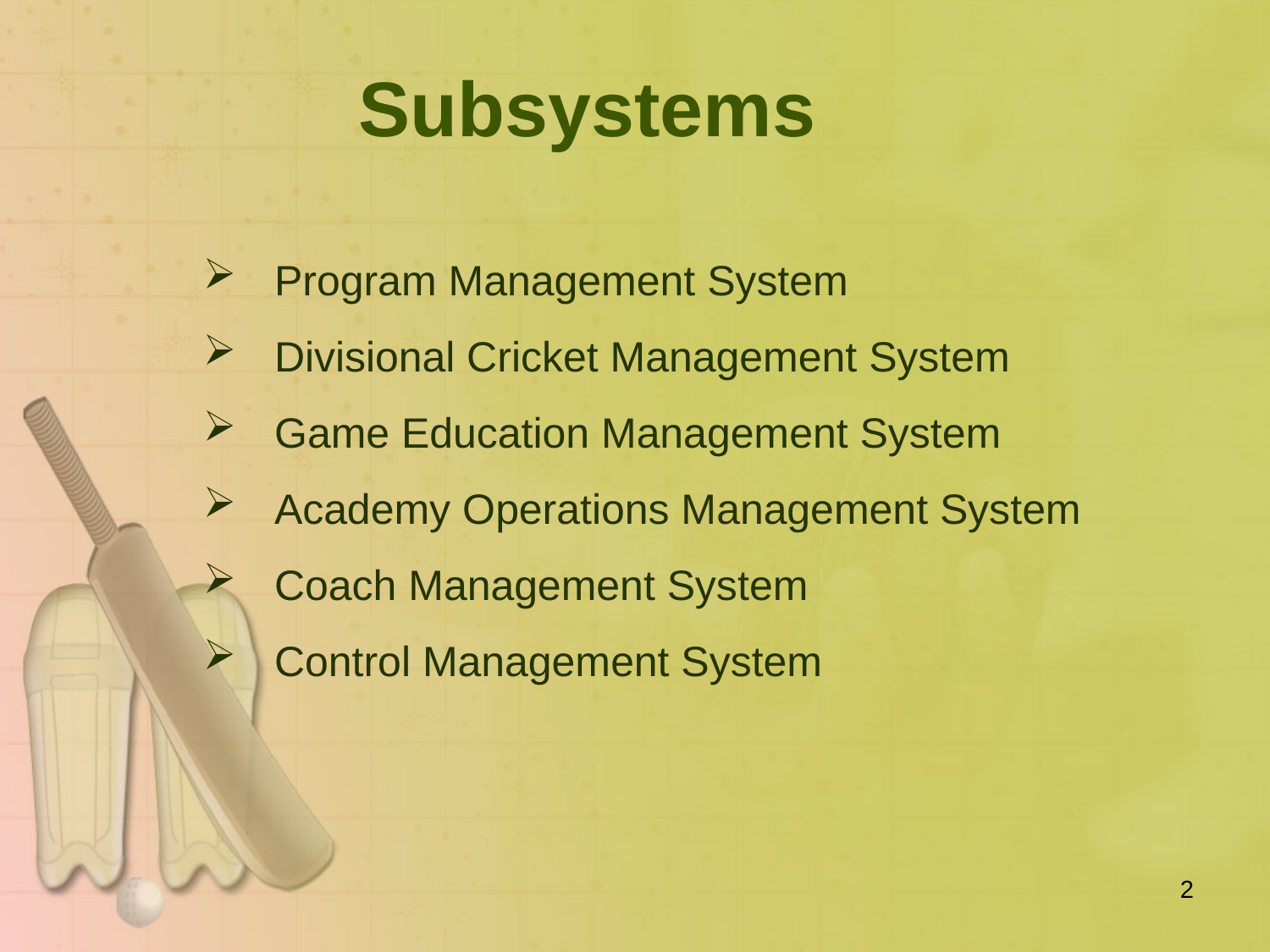

Subsystems
Program Management System
Divisional Cricket Management System
Game Education Management System
Academy Operations Management System
Coach Management System
Control Management System

2